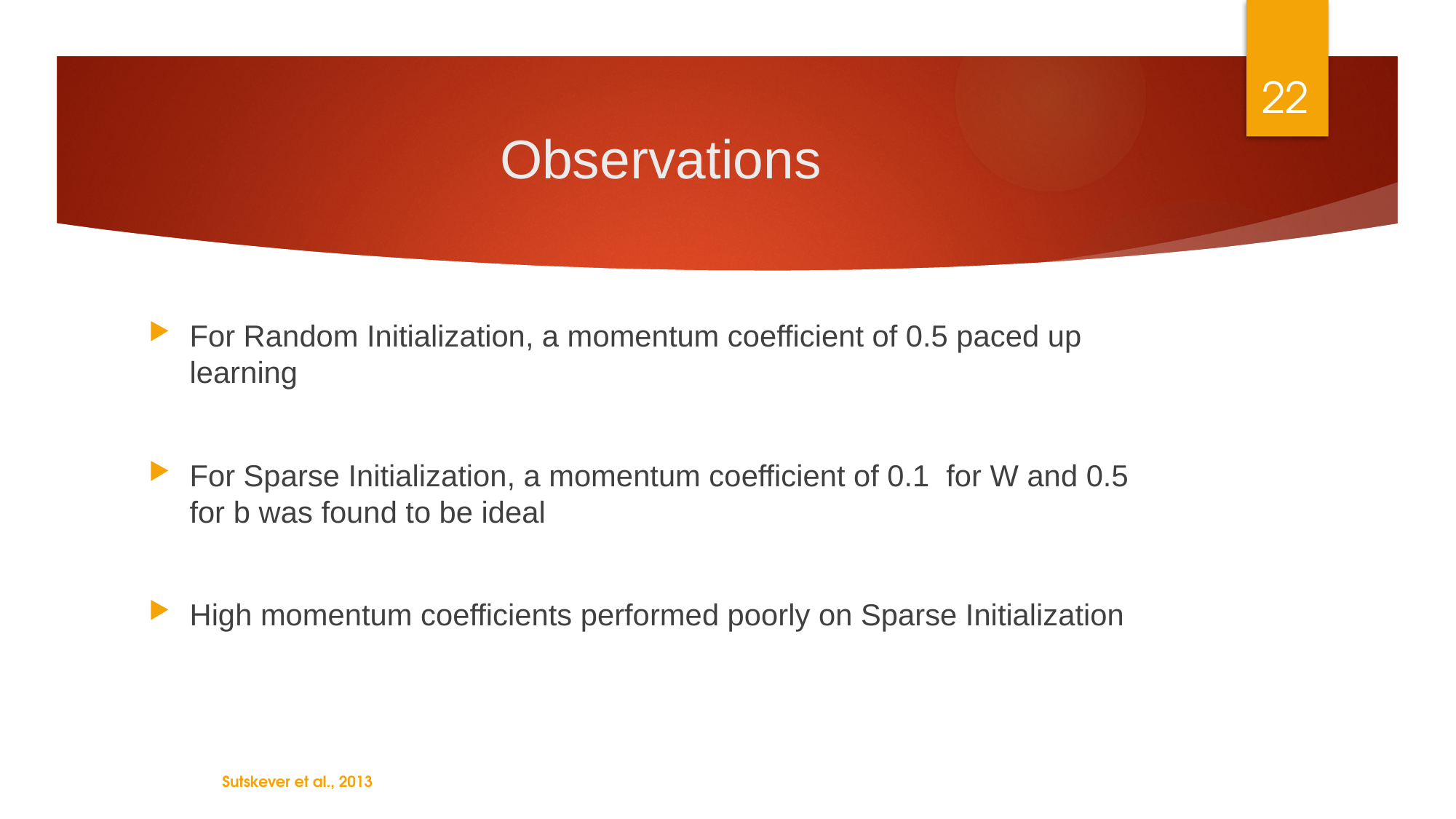

22
# Observations
For Random Initialization, a momentum coefficient of 0.5 paced up learning

For Sparse Initialization, a momentum coefficient of 0.1  for W and 0.5 for b was found to be ideal

High momentum coefficients performed poorly on Sparse Initialization

Sutskever et al., 2013